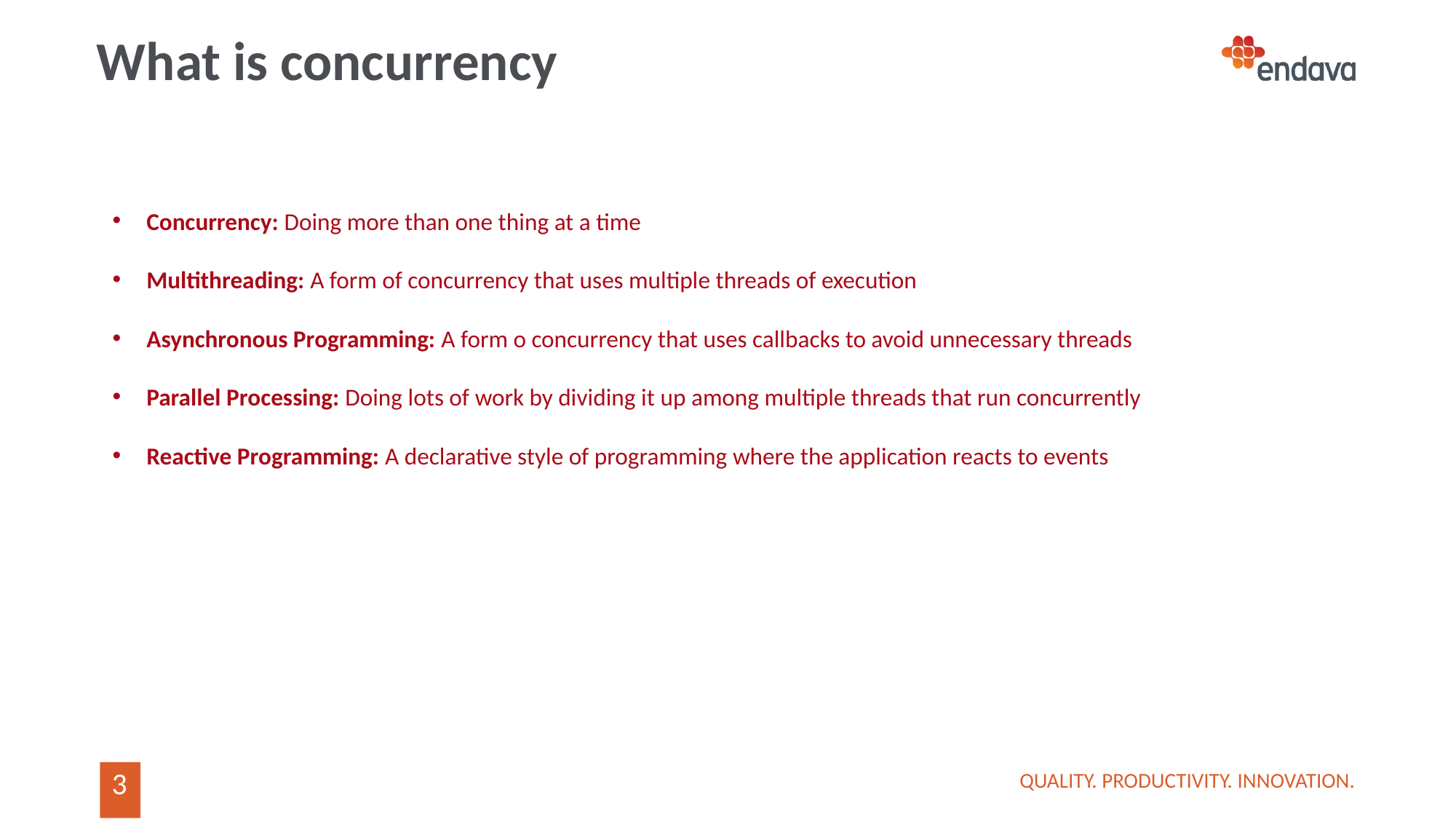

# What is concurrency
Concurrency: Doing more than one thing at a time
Multithreading: A form of concurrency that uses multiple threads of execution
Asynchronous Programming: A form o concurrency that uses callbacks to avoid unnecessary threads
Parallel Processing: Doing lots of work by dividing it up among multiple threads that run concurrently
Reactive Programming: A declarative style of programming where the application reacts to events

QUALITY. PRODUCTIVITY. INNOVATION.